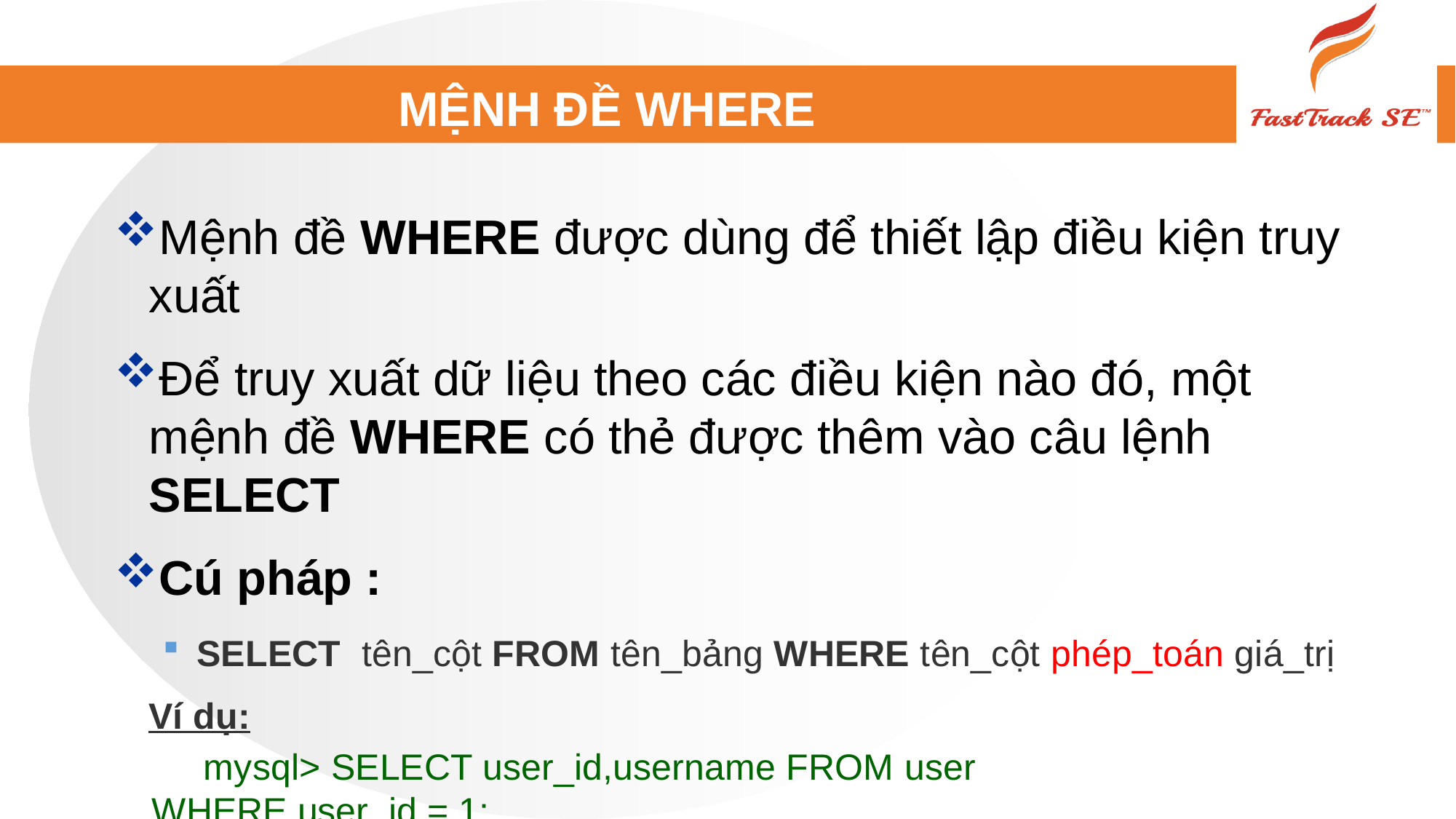

# MỆNH ĐỀ WHERE
Mệnh đề WHERE được dùng để thiết lập điều kiện truy xuất
Để truy xuất dữ liệu theo các điều kiện nào đó, một mệnh đề WHERE có thẻ được thêm vào câu lệnh SELECT
Cú pháp :
SELECT  tên_cột FROM tên_bảng WHERE tên_cột phép_toán giá_trị
 Ví dụ:
     mysql> SELECT user_id,username FROM user WHERE user_id = 1;